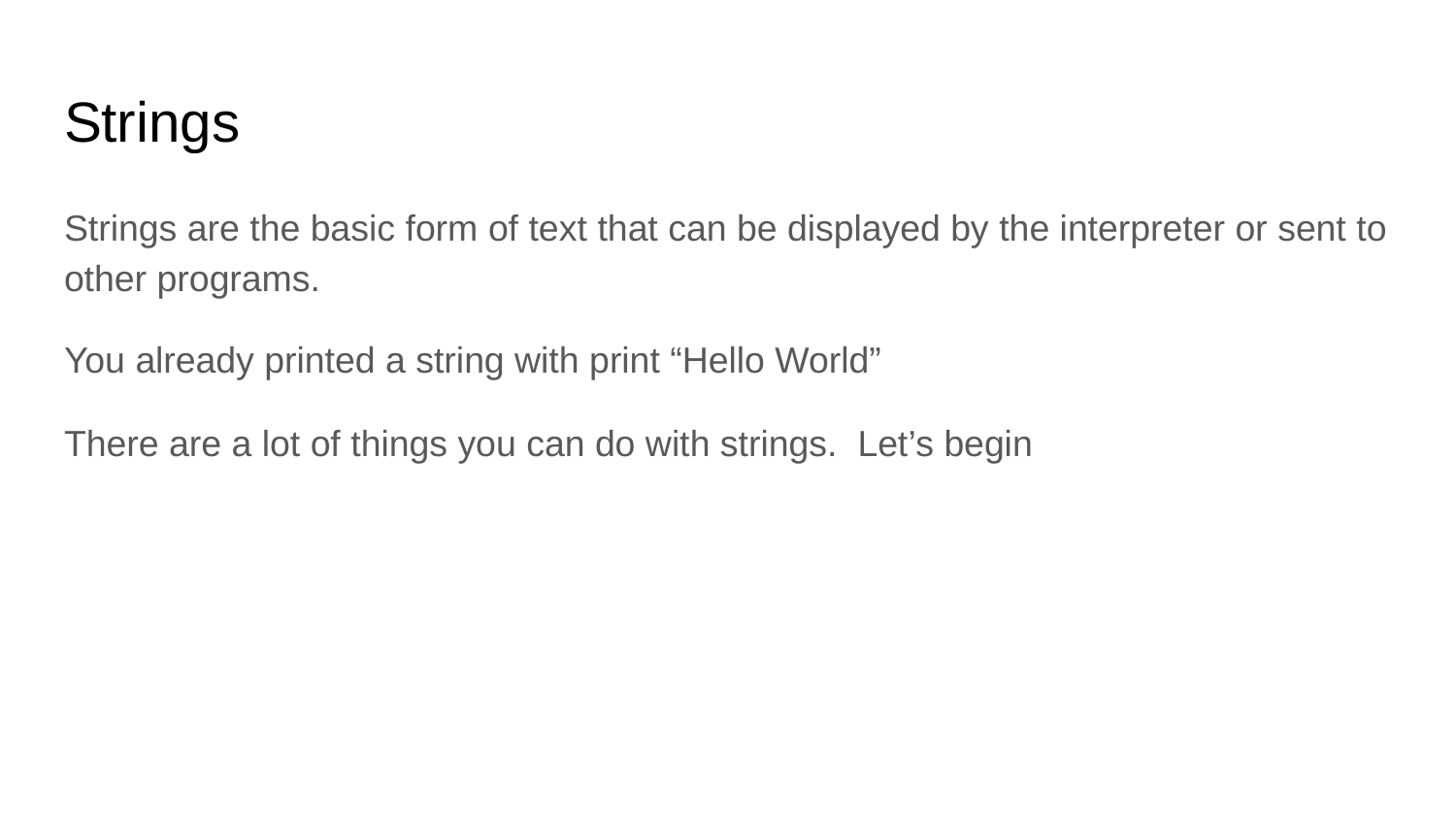

# Strings
Strings are the basic form of text that can be displayed by the interpreter or sent to other programs.
You already printed a string with print “Hello World”
There are a lot of things you can do with strings.  Let’s begin